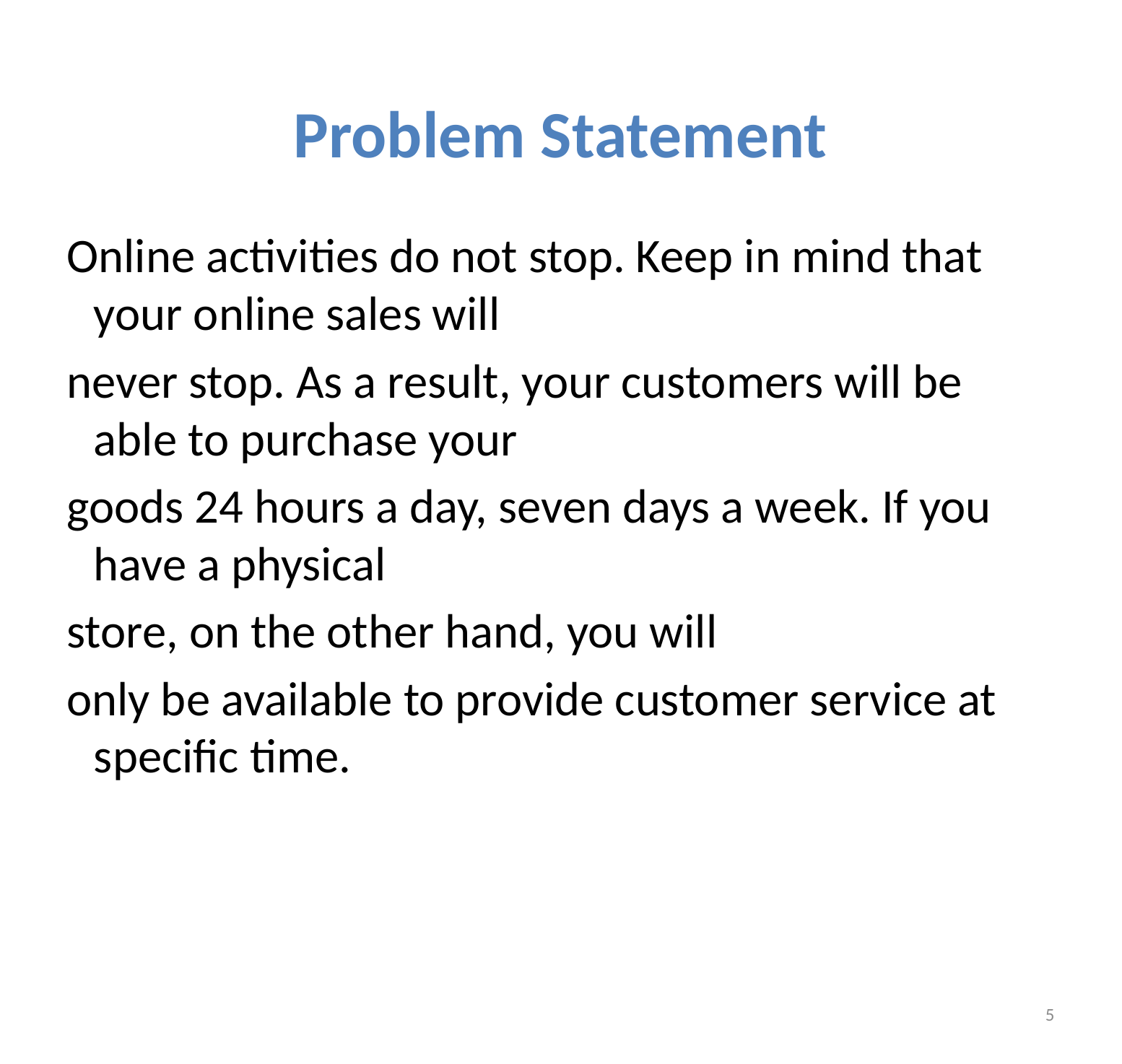

# Problem Statement
Online activities do not stop. Keep in mind that your online sales will
never stop. As a result, your customers will be able to purchase your
goods 24 hours a day, seven days a week. If you have a physical
store, on the other hand, you will
only be available to provide customer service at specific time.

5